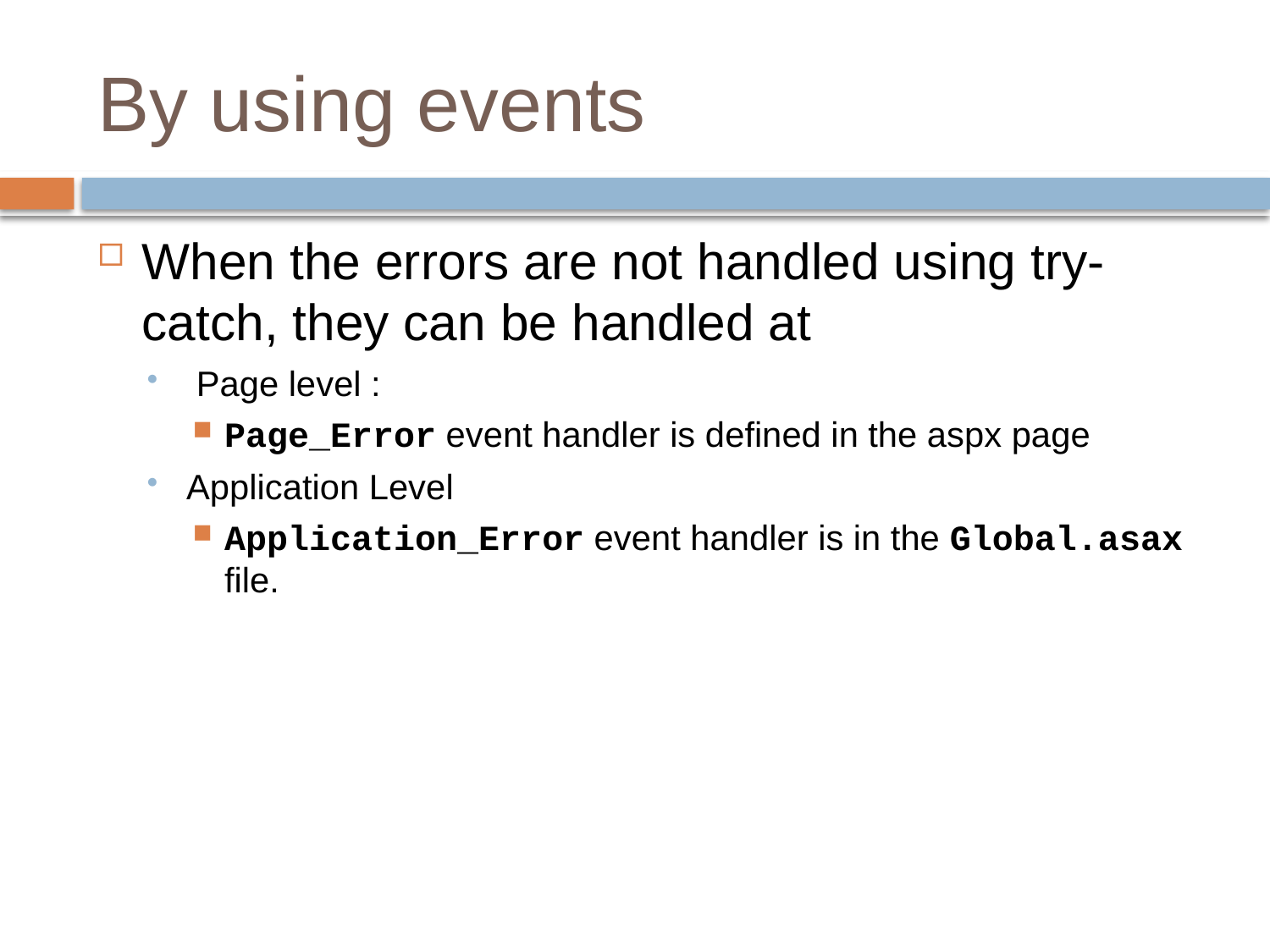

# By using events
When the errors are not handled using try-catch, they can be handled at
 Page level :
Page_Error event handler is defined in the aspx page
Application Level
Application_Error event handler is in the Global.asax file.